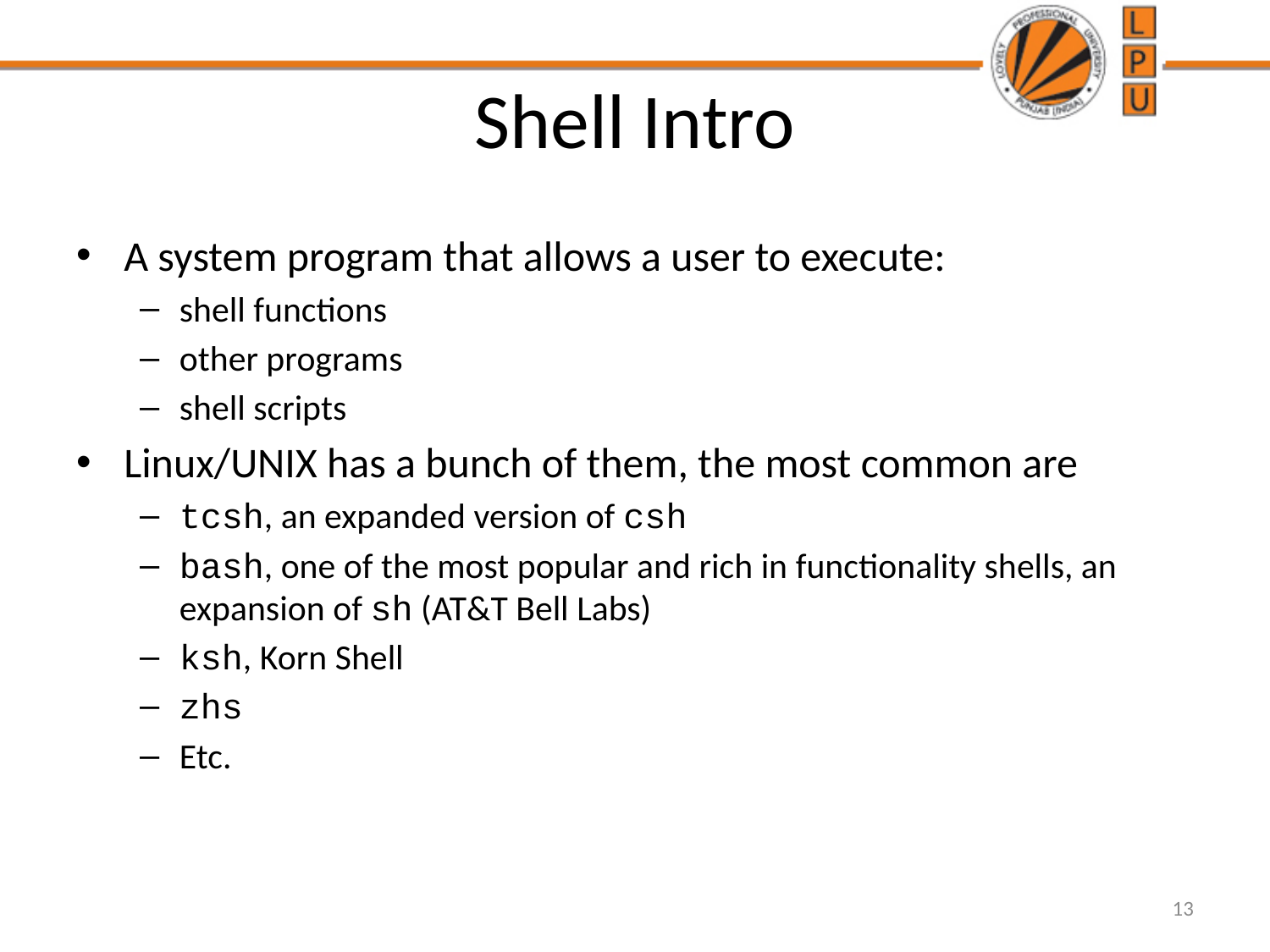

# Shell Intro
A system program that allows a user to execute:
shell functions
other programs
shell scripts
Linux/UNIX has a bunch of them, the most common are
tcsh, an expanded version of csh
bash, one of the most popular and rich in functionality shells, an expansion of sh (AT&T Bell Labs)
ksh, Korn Shell
zhs
Etc.

13